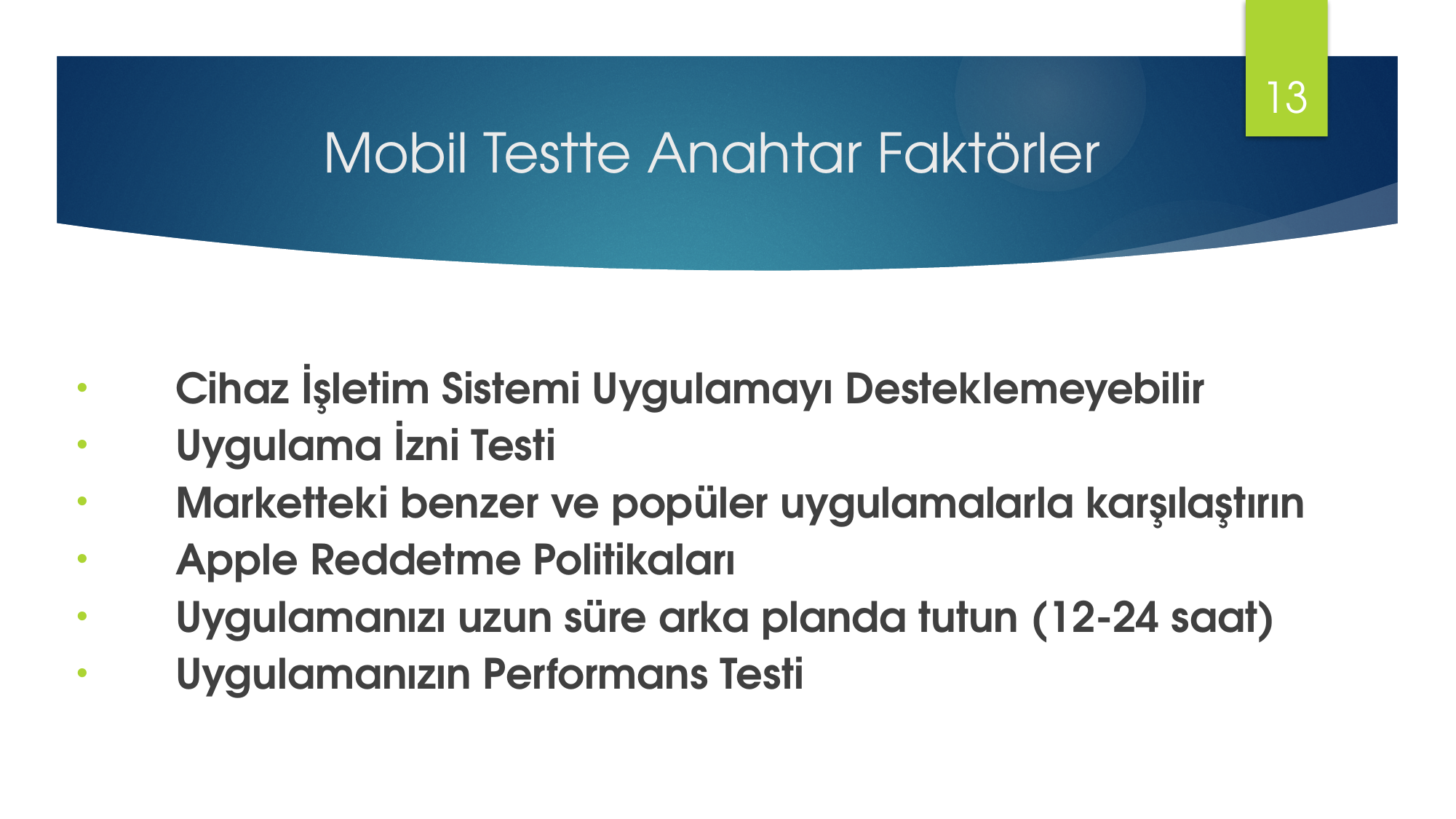

13
# Mobil Testte Anahtar Faktörler
Cihaz İşletim Sistemi Uygulamayı Desteklemeyebilir
Uygulama İzni Testi
Marketteki benzer ve popüler uygulamalarla karşılaştırın
Apple Reddetme Politikaları
Uygulamanızı uzun süre arka planda tutun (12-24 saat)
Uygulamanızın Performans Testi